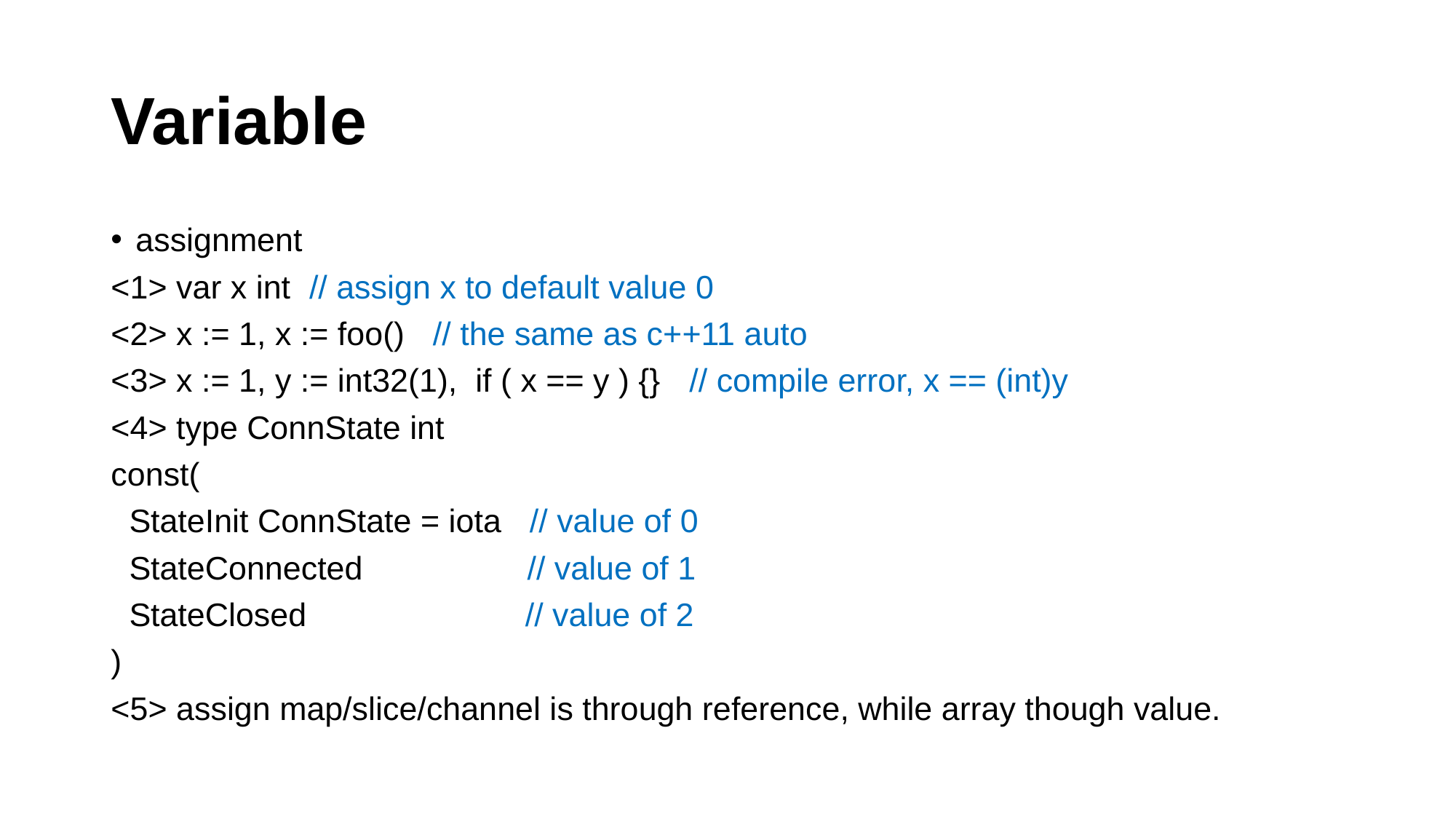

# Variable
assignment
<1> var x int  // assign x to default value 0
<2> x := 1, x := foo()   // the same as c++11 auto
<3> x := 1, y := int32(1),  if ( x == y ) {}   // compile error, x == (int)y
<4> type ConnState int
const(
  StateInit ConnState = iota   // value of 0
  StateConnected                  // value of 1
  StateClosed                        // value of 2
)
<5> assign map/slice/channel is through reference, while array though value.